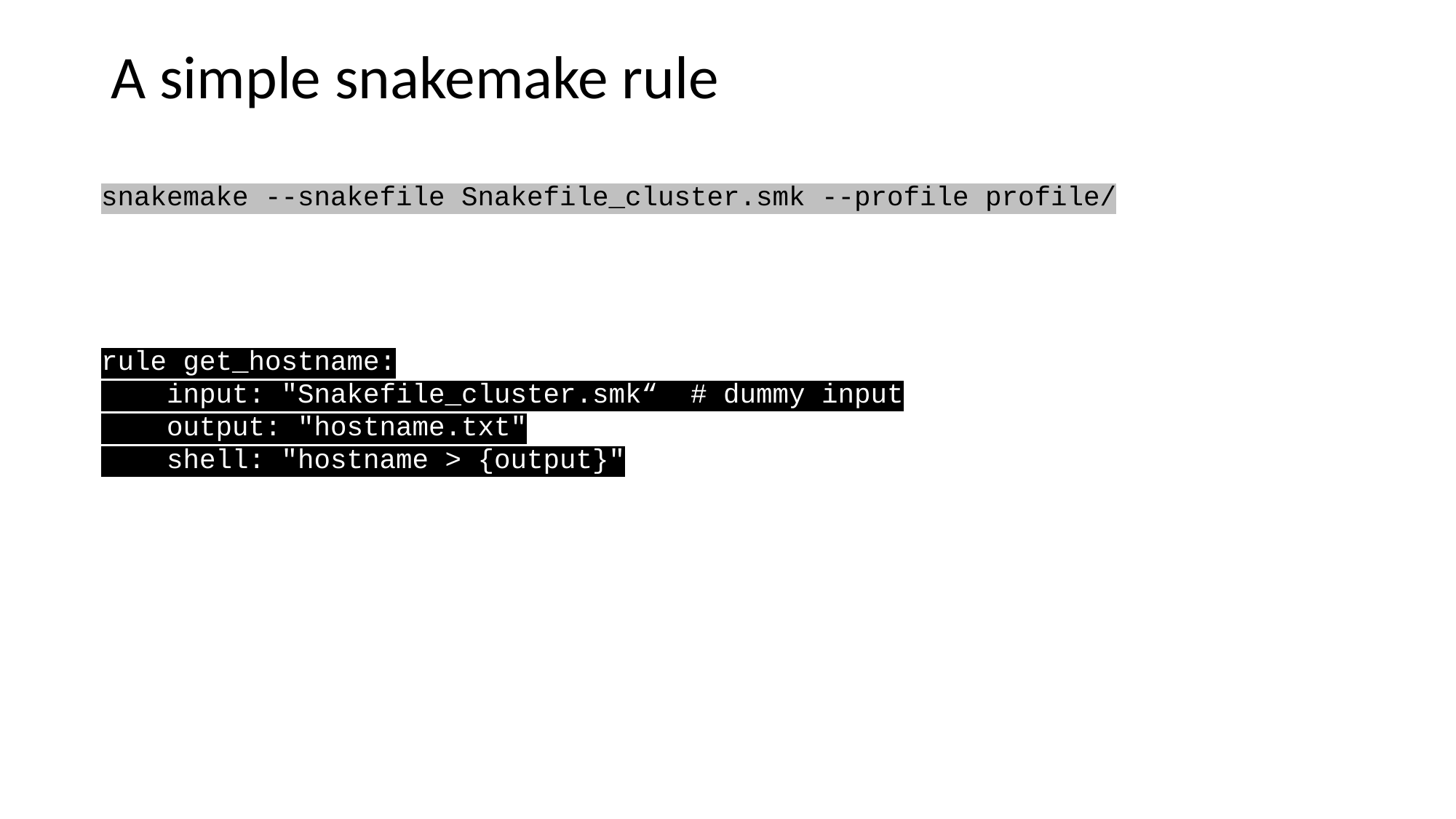

# A simple snakemake rule
snakemake --snakefile Snakefile_cluster.smk --profile profile/
rule get_hostname:
    input: "Snakefile_cluster.smk“  # dummy input
    output: "hostname.txt"
    shell: "hostname > {output}"